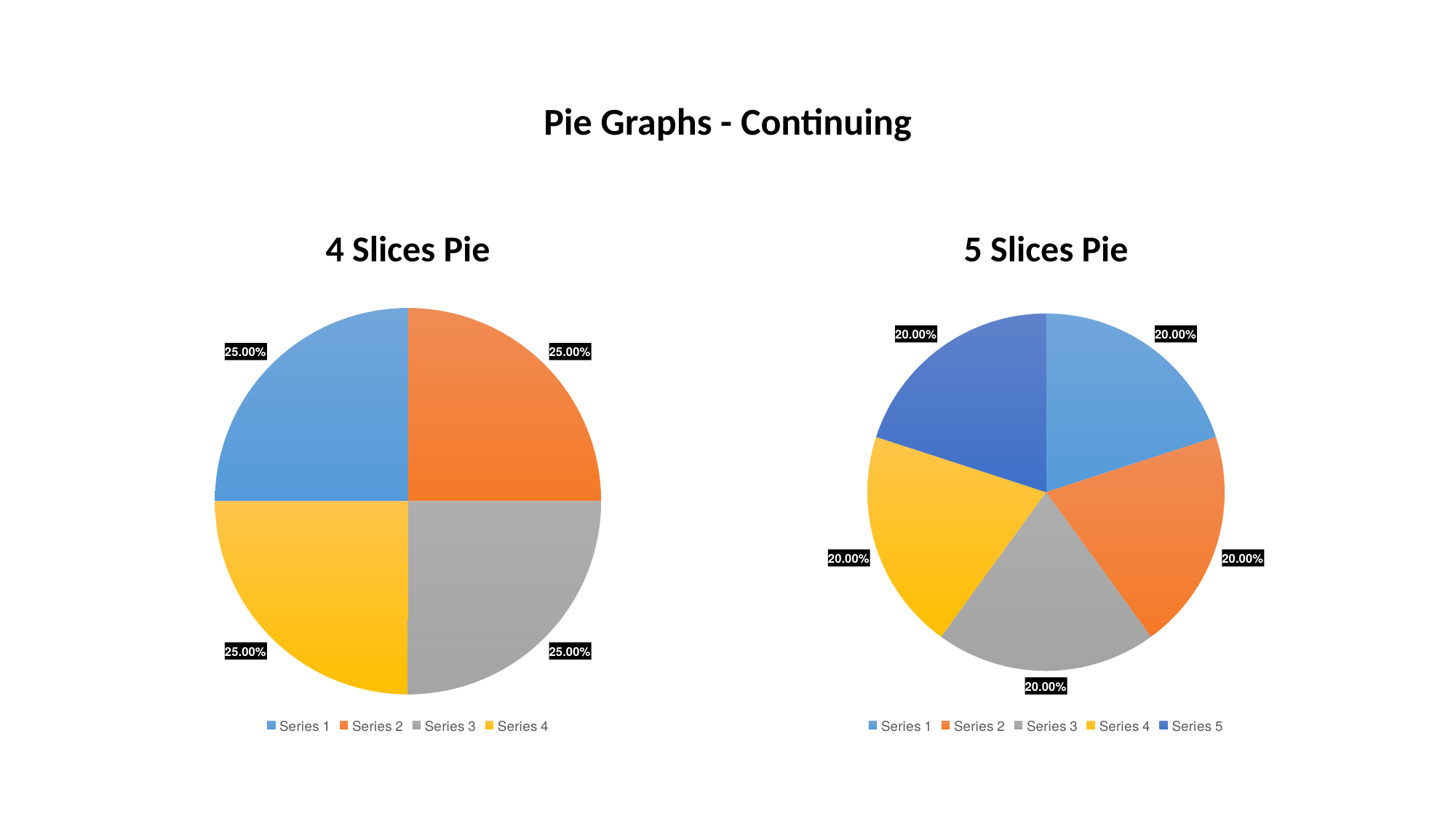

# Pie Graphs - Continuing
4 Slices Pie
5 Slices Pie

### Chart

| Category | Count |
|---|---|
| Series 1 | 500.0 |
| Series 2 | 500.0 |
| Series 3 | 500.0 |
| Series 4 | 500.0 |

### Chart

| Category | Count |
|---|---|
| Series 1 | 500.0 |
| Series 2 | 500.0 |
| Series 3 | 500.0 |
| Series 4 | 500.0 |
| Series 5 | 500.0 |